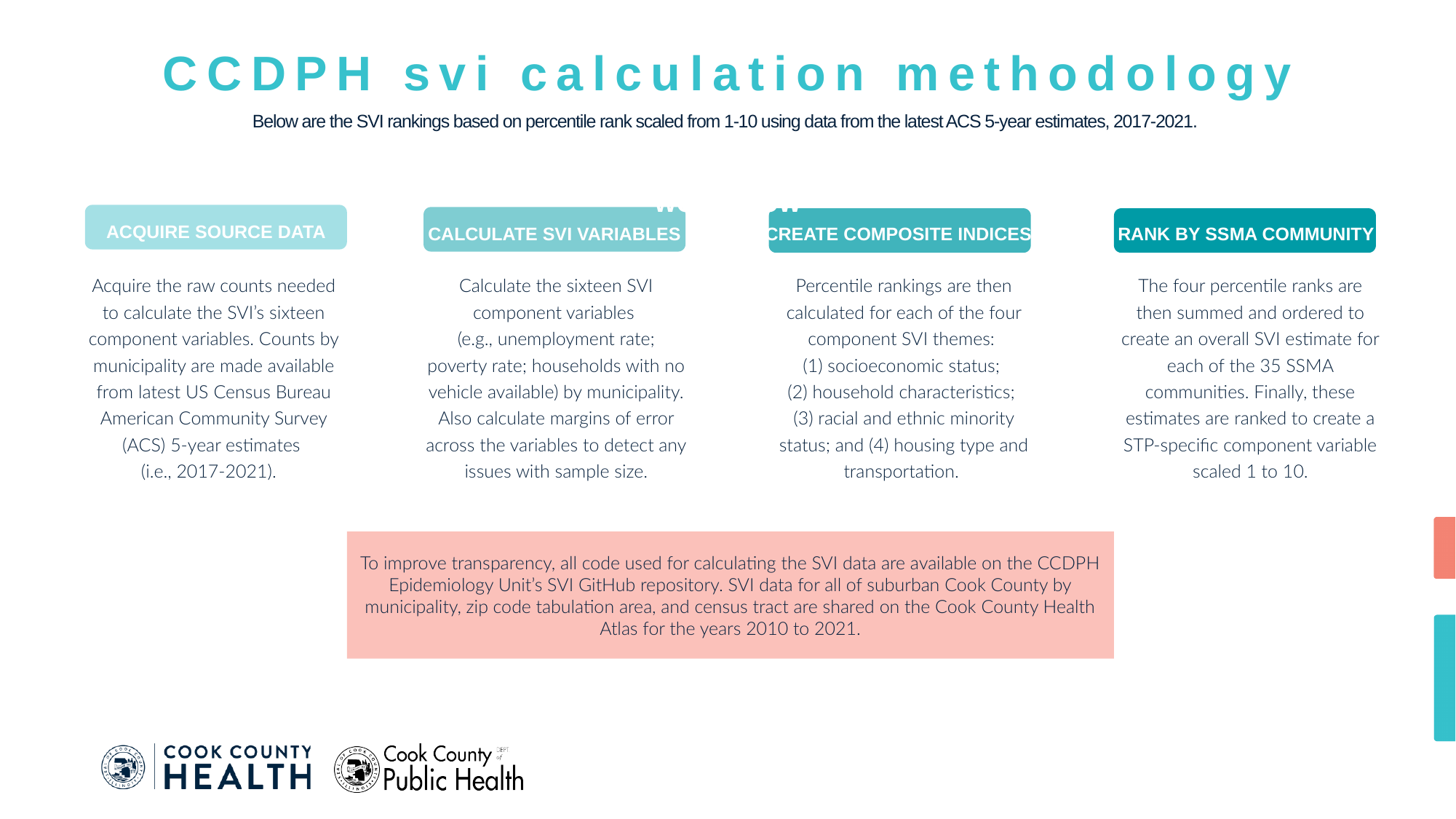

CCDPH svi calculation methodology
Below are the SVI rankings based on percentile rank scaled from 1-10 using data from the latest ACS 5-year estimates, 2017-2021.
WORKFLOW

ACQUIRE SOURCE DATA
CREATE COMPOSITE INDICES
RANK BY SSMA COMMUNITY
CALCULATE SVI VARIABLES
Acquire the raw counts needed to calculate the SVI’s sixteen component variables. Counts by municipality are made available from latest US Census Bureau American Community Survey (ACS) 5-year estimates
(i.e., 2017-2021).
Calculate the sixteen SVI component variables
(e.g., unemployment rate; poverty rate; households with no vehicle available) by municipality. Also calculate margins of error across the variables to detect any issues with sample size.
Percentile rankings are then calculated for each of the four component SVI themes:
(1) socioeconomic status;
(2) household characteristics;
(3) racial and ethnic minority status; and (4) housing type and transportation.
The four percentile ranks are then summed and ordered to create an overall SVI estimate for each of the 35 SSMA communities. Finally, these estimates are ranked to create a STP-specific component variable scaled 1 to 10.
To improve transparency, all code used for calculating the SVI data are available on the CCDPH Epidemiology Unit’s SVI GitHub repository. SVI data for all of suburban Cook County by municipality, zip code tabulation area, and census tract are shared on the Cook County Health Atlas for the years 2010 to 2021.